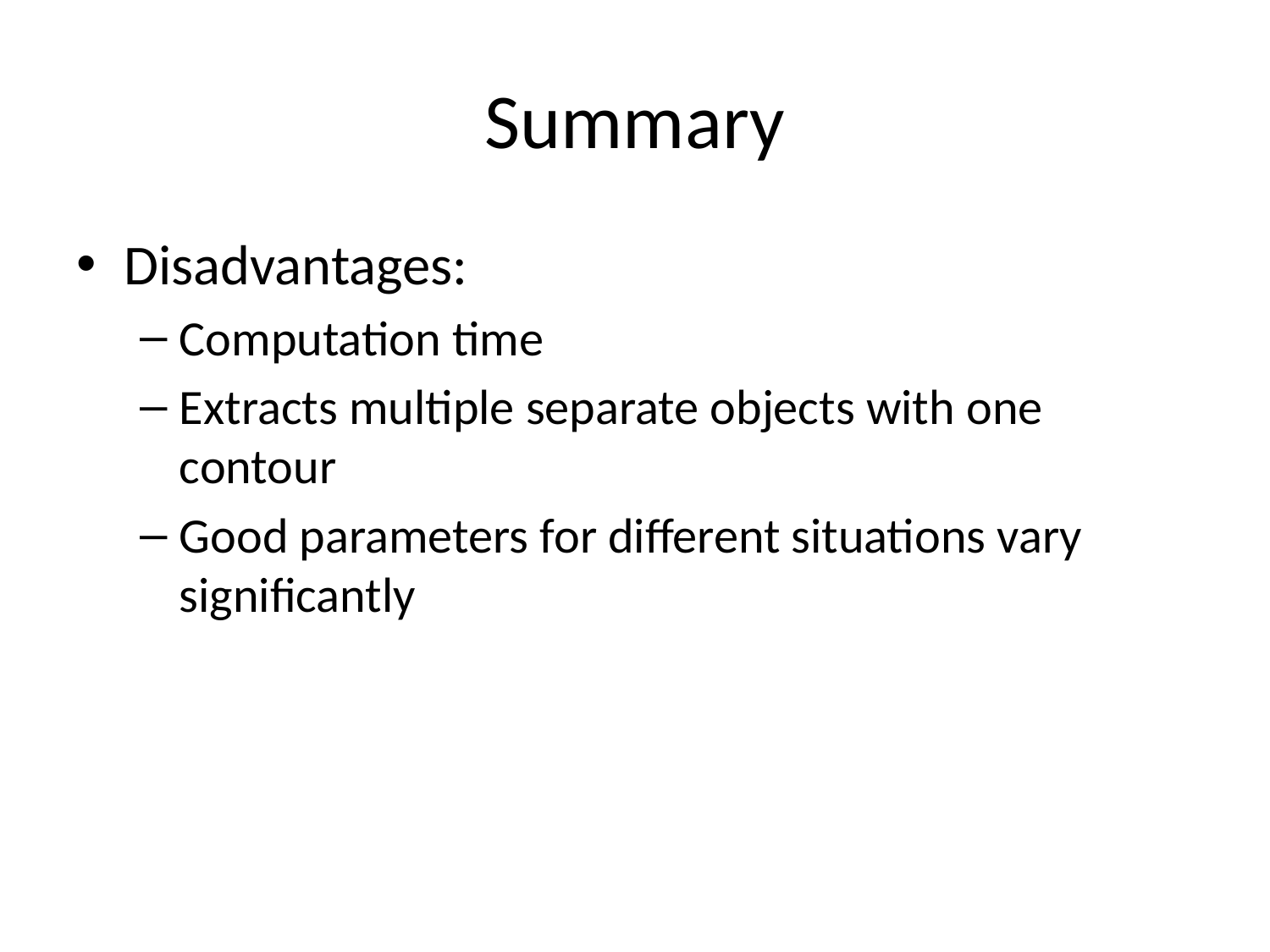

# Summary
Disadvantages:
Computation time
Extracts multiple separate objects with one contour
Good parameters for different situations vary significantly